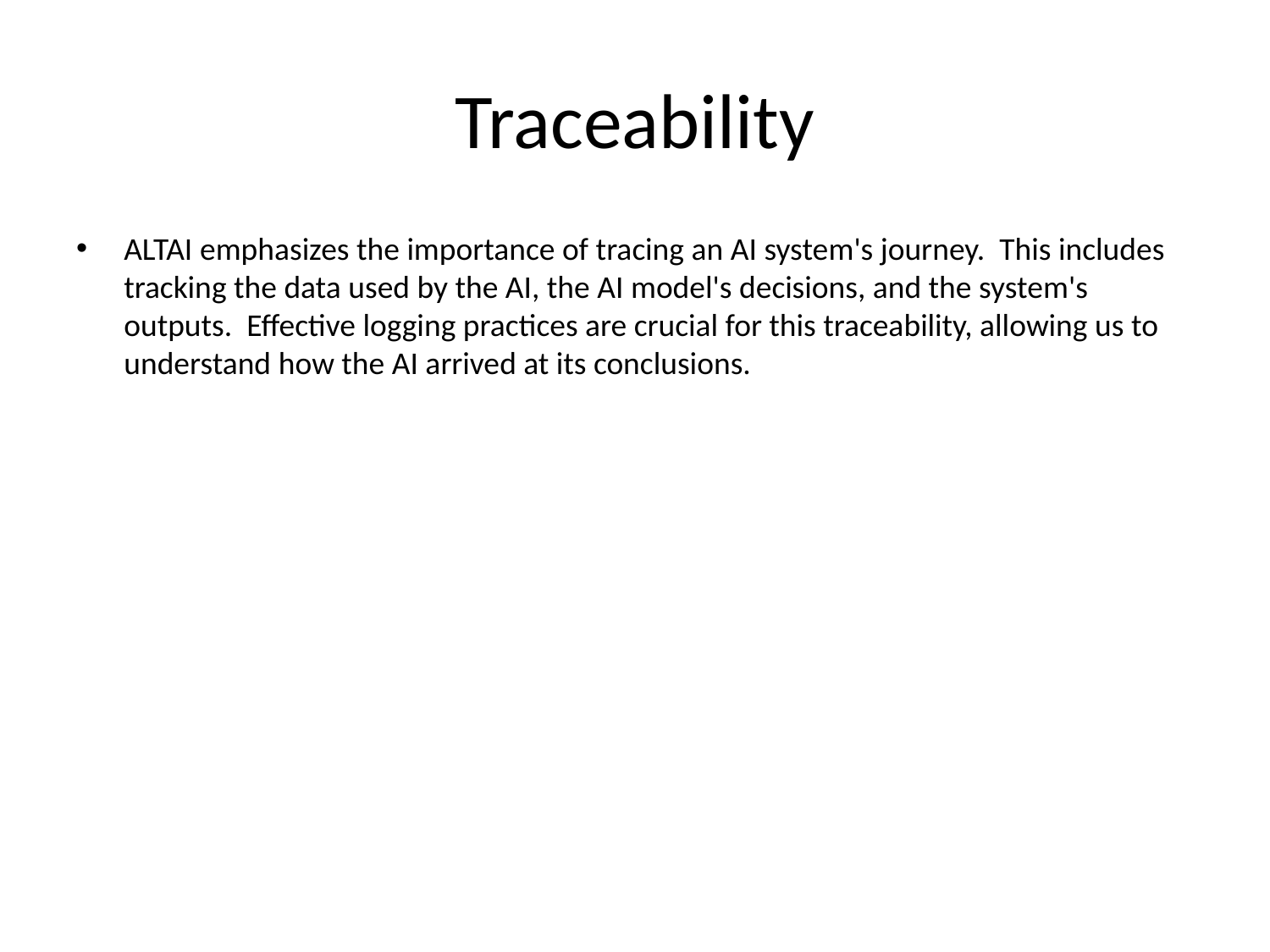

# Traceability
ALTAI emphasizes the importance of tracing an AI system's journey.  This includes tracking the data used by the AI, the AI model's decisions, and the system's outputs.  Effective logging practices are crucial for this traceability, allowing us to understand how the AI arrived at its conclusions.